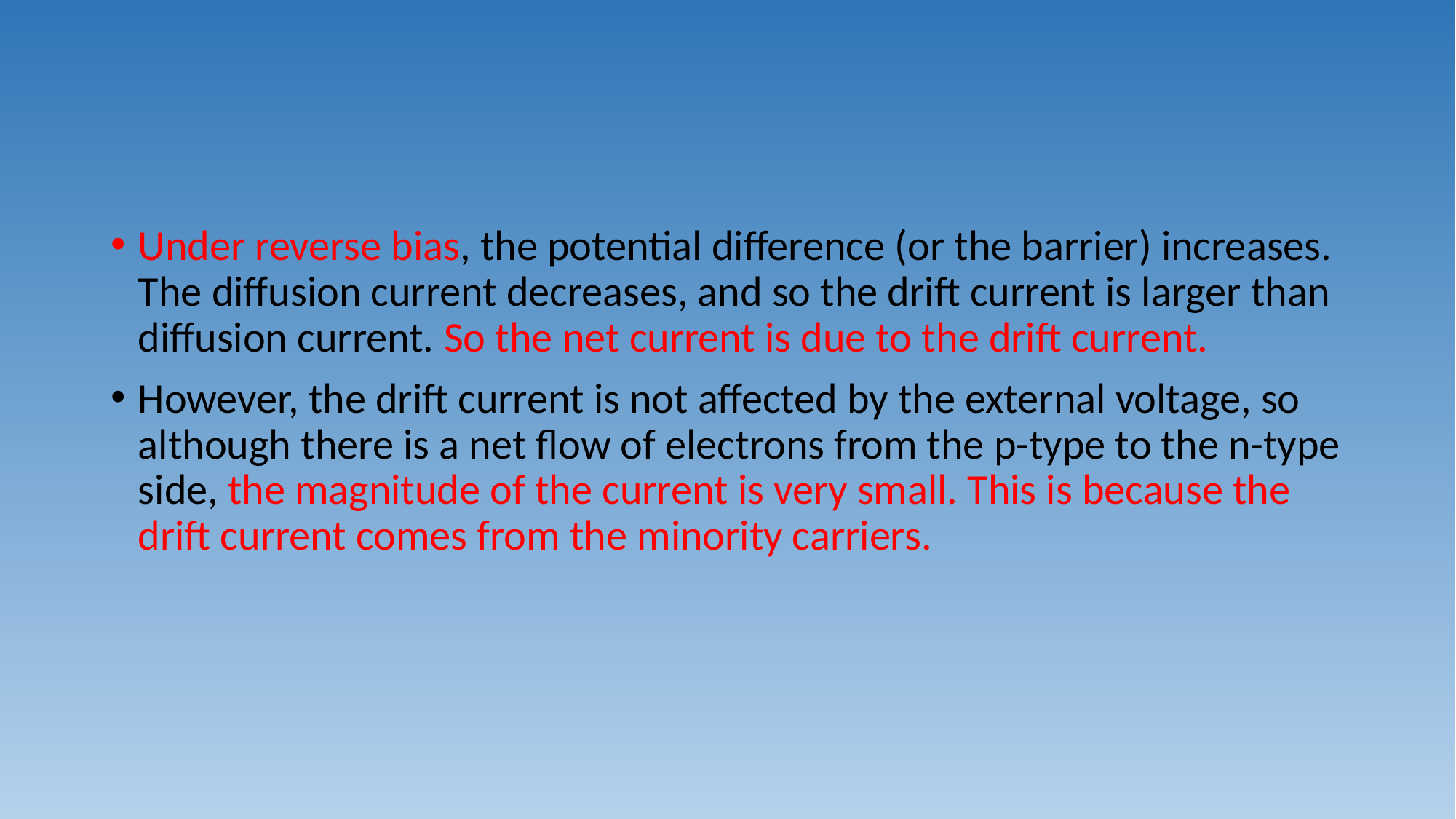

#
Under reverse bias, the potential difference (or the barrier) increases. The diffusion current decreases, and so the drift current is larger than diffusion current. So the net current is due to the drift current.
However, the drift current is not affected by the external voltage, so although there is a net flow of electrons from the p-type to the n-type side, the magnitude of the current is very small. This is because the drift current comes from the minority carriers.